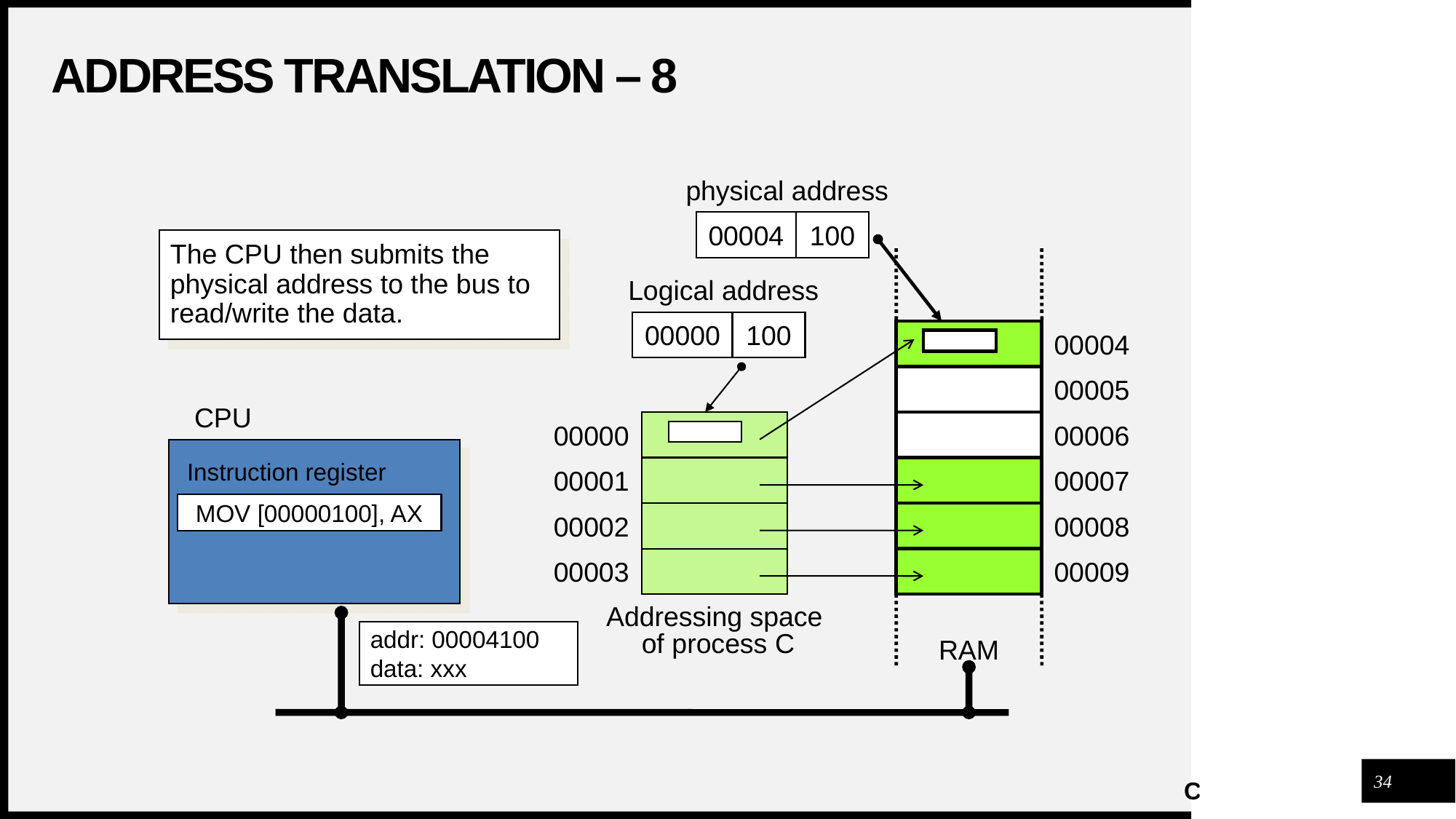

# Address Translation – 8
physical address
00004
100
The CPU then submits the physical address to the bus to read/write the data.

Logical address
00000
100

00004

00005
CPU
00000

00006

Instruction register
00001

00007

MOV [00000100], AX
00002

00008

00003

00009

Addressing space
 of process C

addr: 00004100
data: xxx
RAM

34